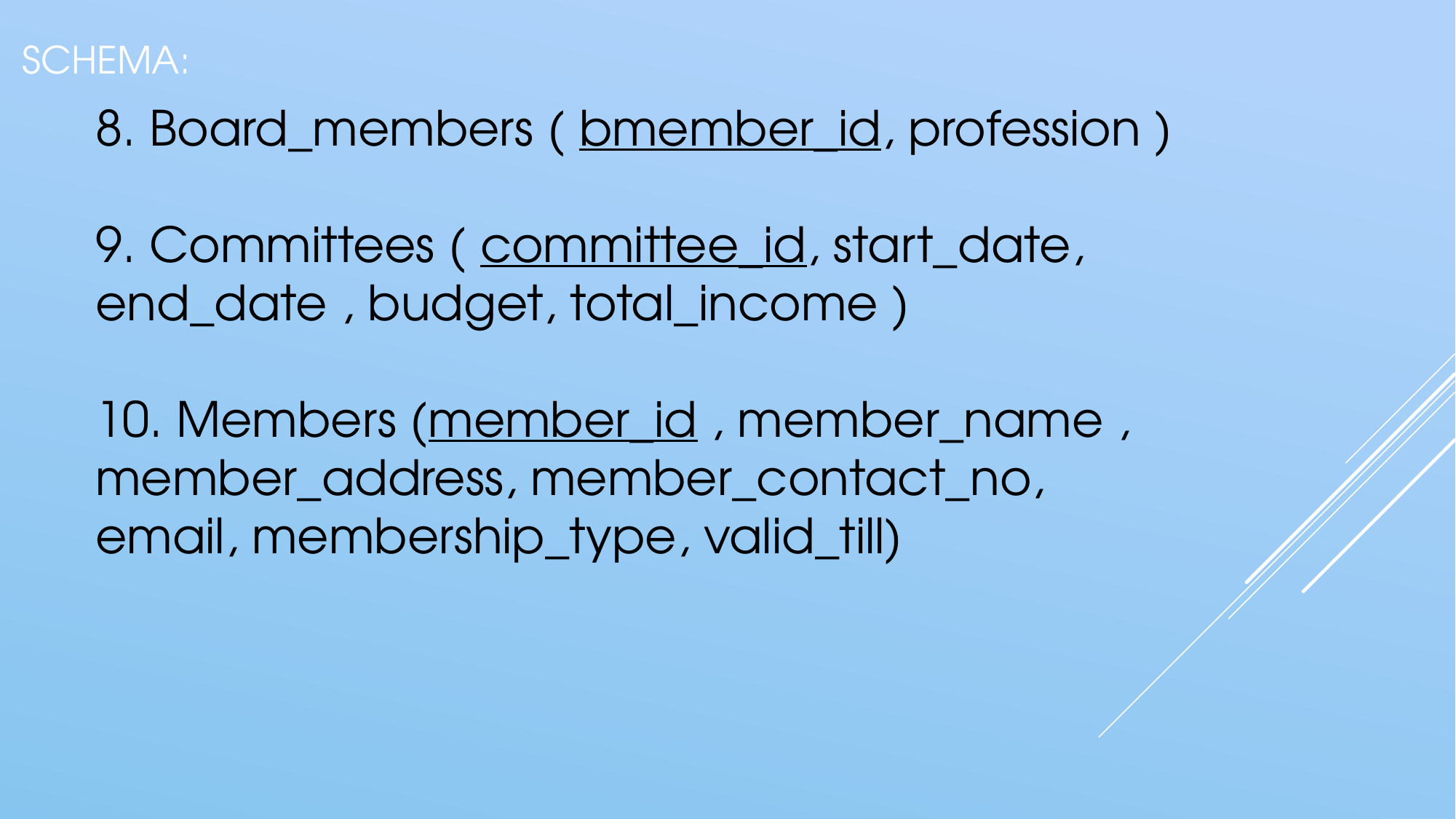

# Schema:
8. Board_members ( bmember_id, profession )

9. Committees ( committee_id, start_date,
end_date , budget, total_income )

10. Members (member_id , member_name ,
member_address, member_contact_no,
email, membership_type, valid_till)